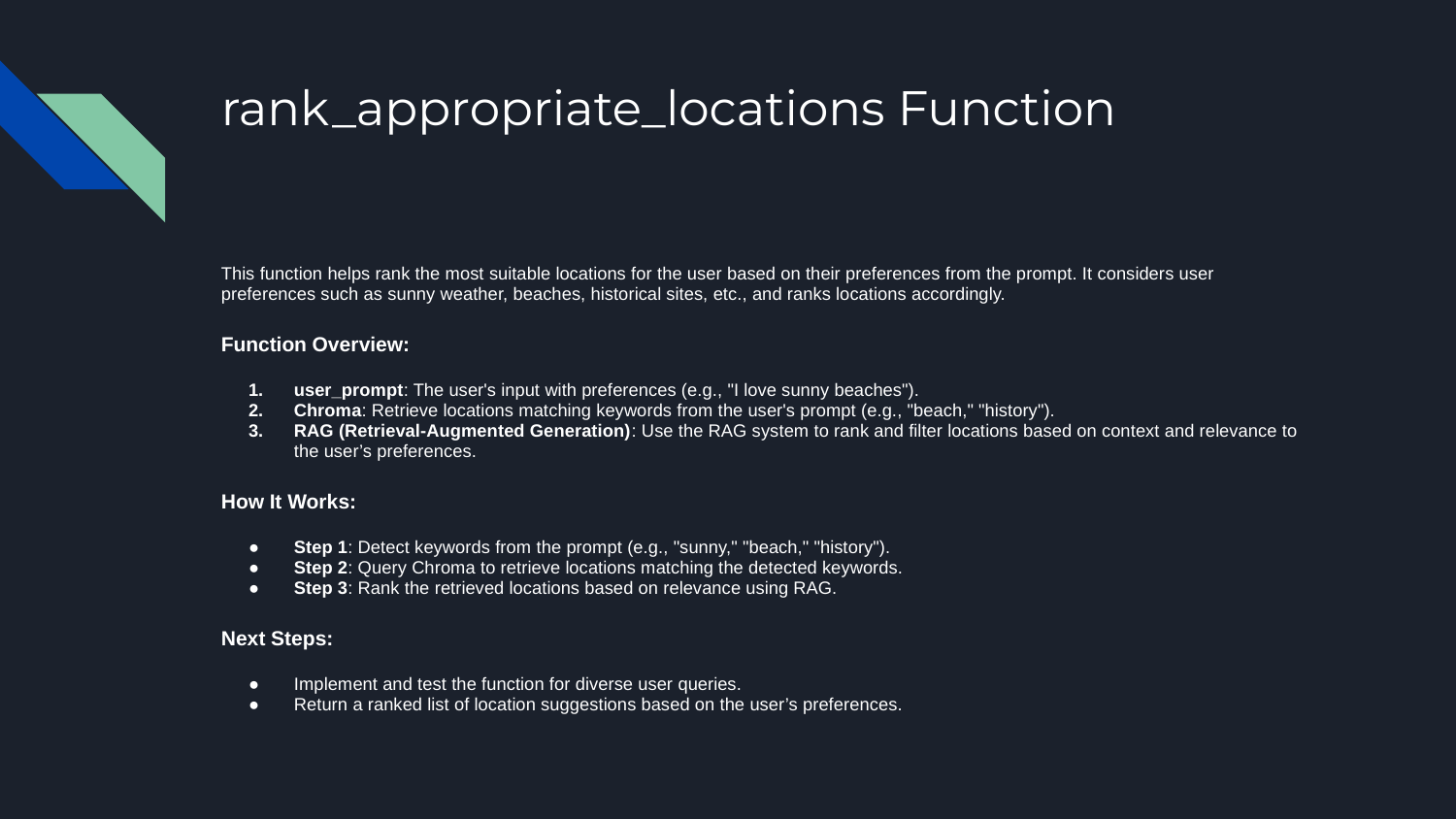

# rank_appropriate_locations Function
This function helps rank the most suitable locations for the user based on their preferences from the prompt. It considers user preferences such as sunny weather, beaches, historical sites, etc., and ranks locations accordingly.
Function Overview:
user_prompt: The user's input with preferences (e.g., "I love sunny beaches").
Chroma: Retrieve locations matching keywords from the user's prompt (e.g., "beach," "history").
RAG (Retrieval-Augmented Generation): Use the RAG system to rank and filter locations based on context and relevance to the user’s preferences.
How It Works:
Step 1: Detect keywords from the prompt (e.g., "sunny," "beach," "history").
Step 2: Query Chroma to retrieve locations matching the detected keywords.
Step 3: Rank the retrieved locations based on relevance using RAG.
Next Steps:
Implement and test the function for diverse user queries.
Return a ranked list of location suggestions based on the user’s preferences.